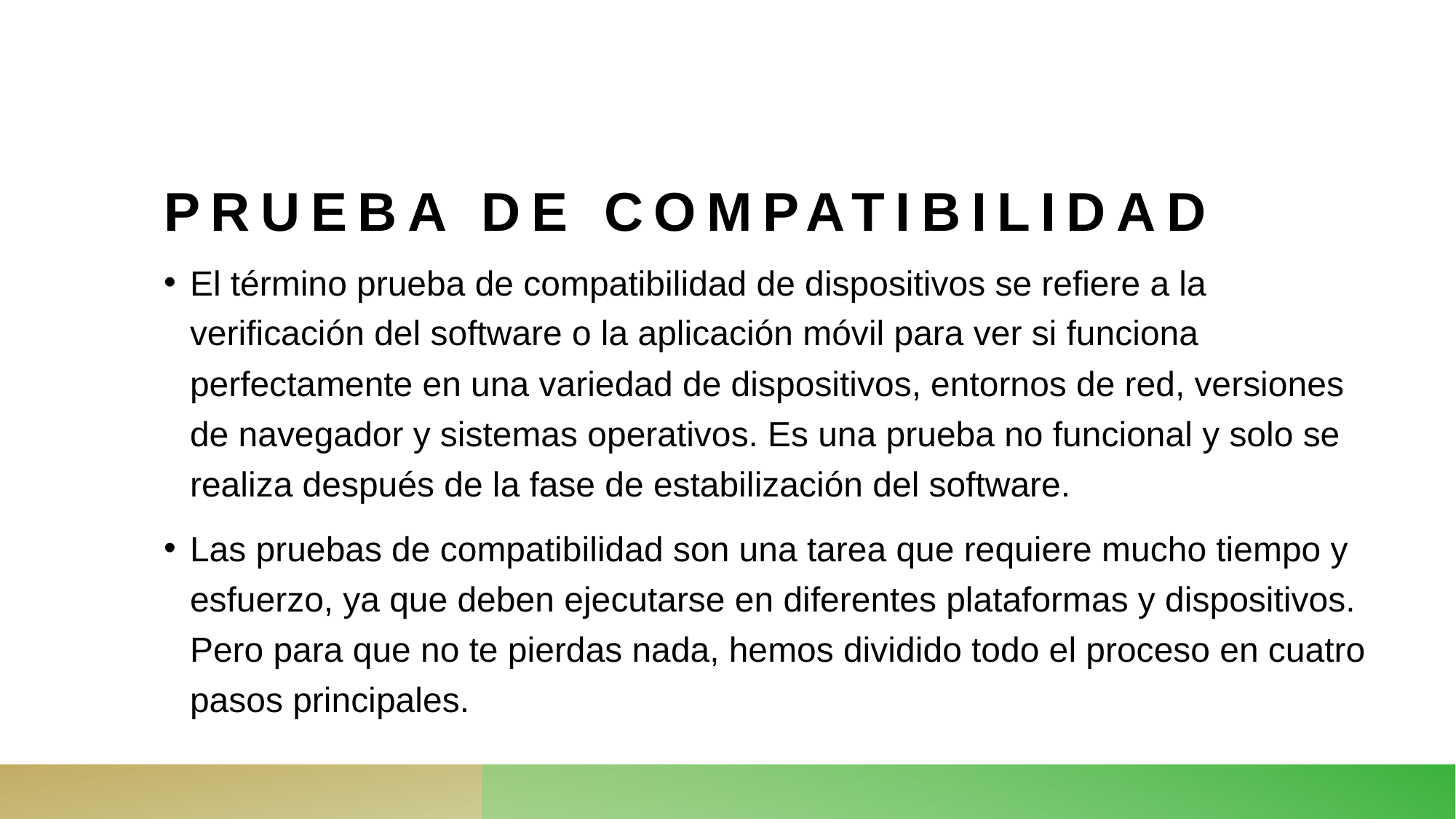

# Prueba de compatibilidad
El término prueba de compatibilidad de dispositivos se refiere a la verificación del software o la aplicación móvil para ver si funciona perfectamente en una variedad de dispositivos, entornos de red, versiones de navegador y sistemas operativos. Es una prueba no funcional y solo se realiza después de la fase de estabilización del software.
Las pruebas de compatibilidad son una tarea que requiere mucho tiempo y esfuerzo, ya que deben ejecutarse en diferentes plataformas y dispositivos. Pero para que no te pierdas nada, hemos dividido todo el proceso en cuatro pasos principales.